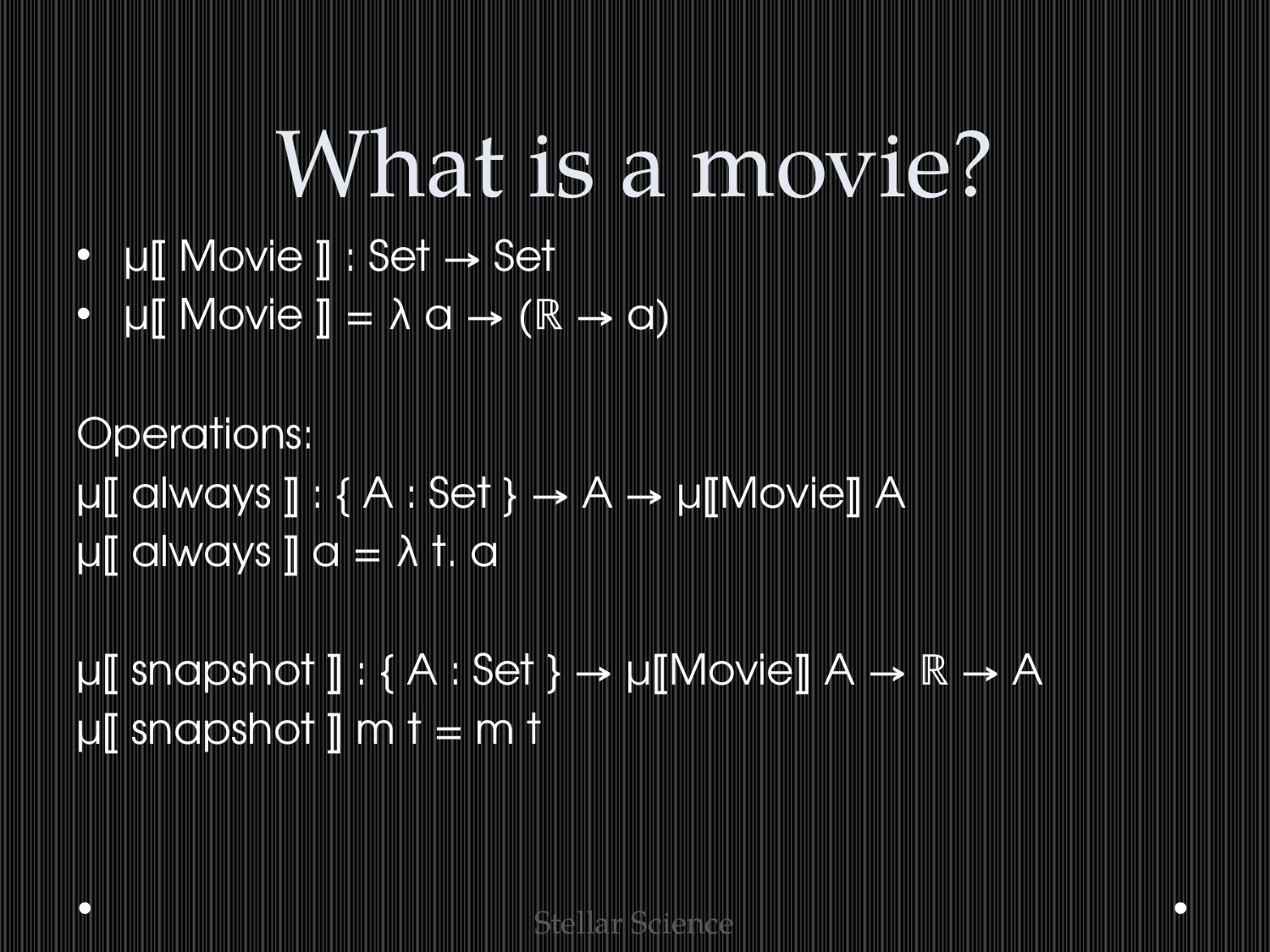

# What is a movie?
μ⟦ Movie ⟧ : Set → Set
μ⟦ Movie ⟧ = λ a → (ℝ → a)

Operations:
μ⟦ always ⟧ : { A : Set } → A → μ⟦Movie⟧ A
μ⟦ always ⟧ a = λ t. a

μ⟦ snapshot ⟧ : { A : Set } → μ⟦Movie⟧ A → ℝ → A
μ⟦ snapshot ⟧ m t = m t
Stellar Science